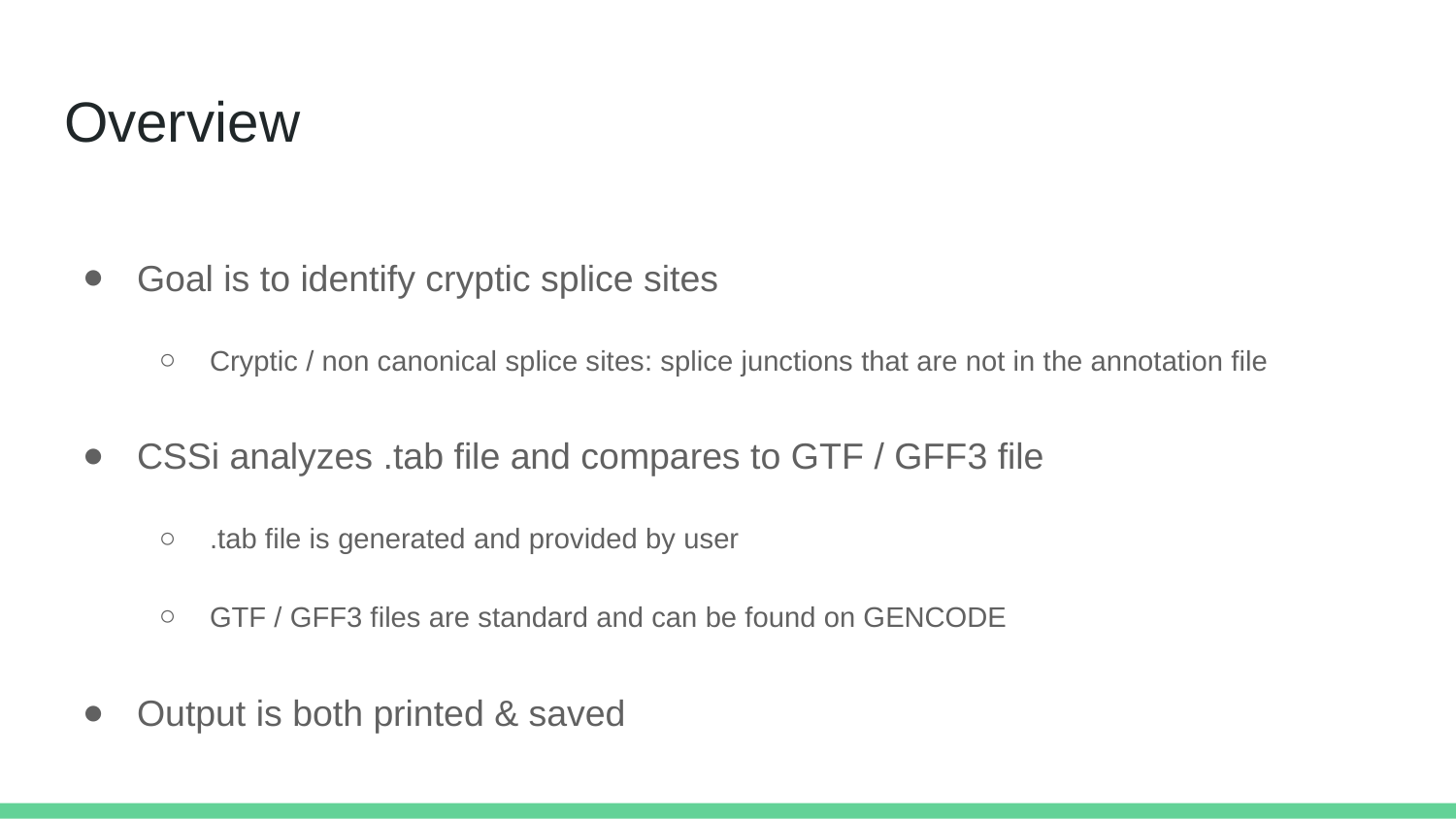

# Overview
Goal is to identify cryptic splice sites
Cryptic / non canonical splice sites: splice junctions that are not in the annotation file
CSSi analyzes .tab file and compares to GTF / GFF3 file
.tab file is generated and provided by user
GTF / GFF3 files are standard and can be found on GENCODE
Output is both printed & saved